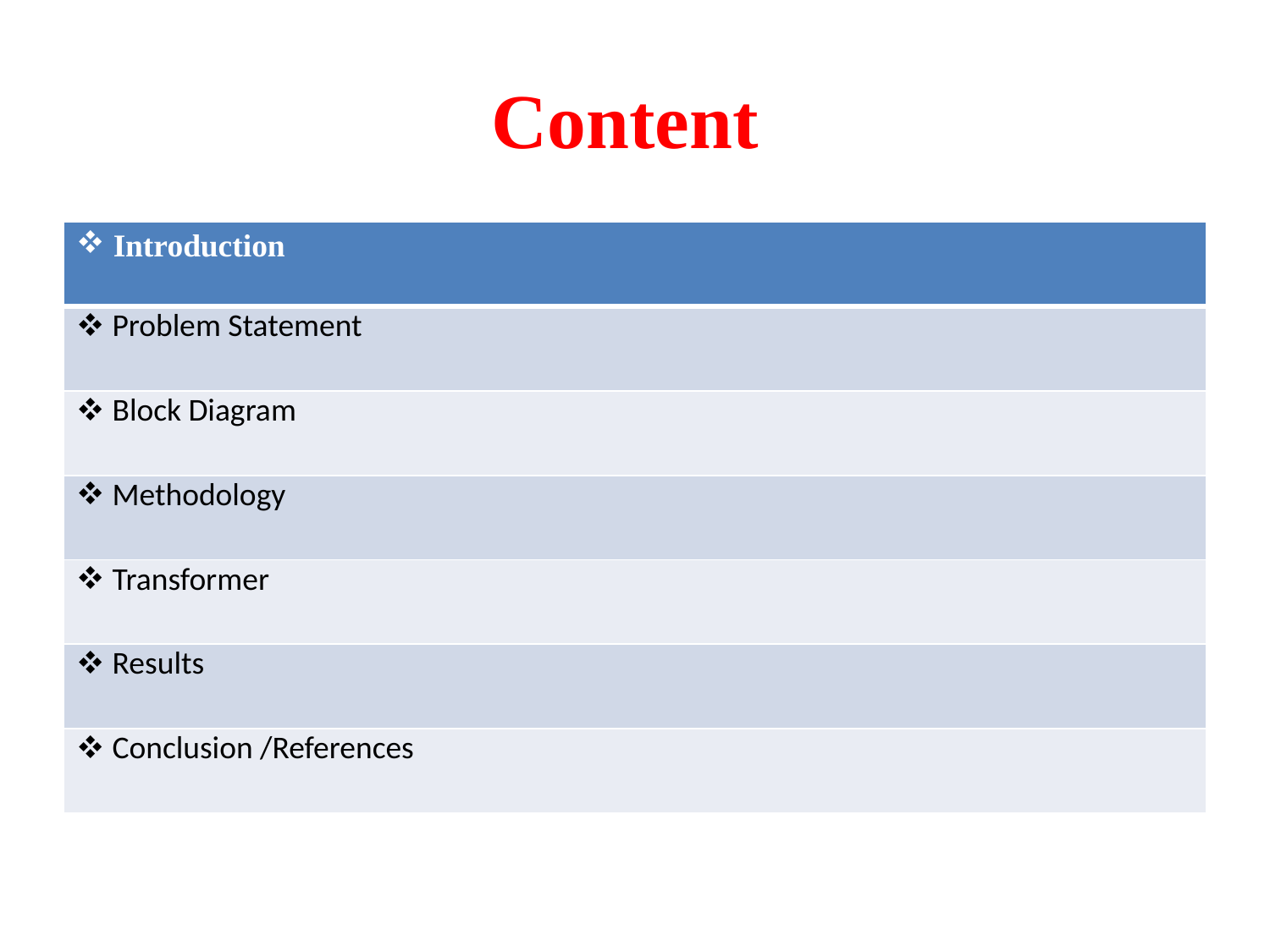

# Content
| Introduction |
| --- |
| Problem Statement |
| Block Diagram |
| Methodology |
| Transformer |
| Results |
| Conclusion /References |